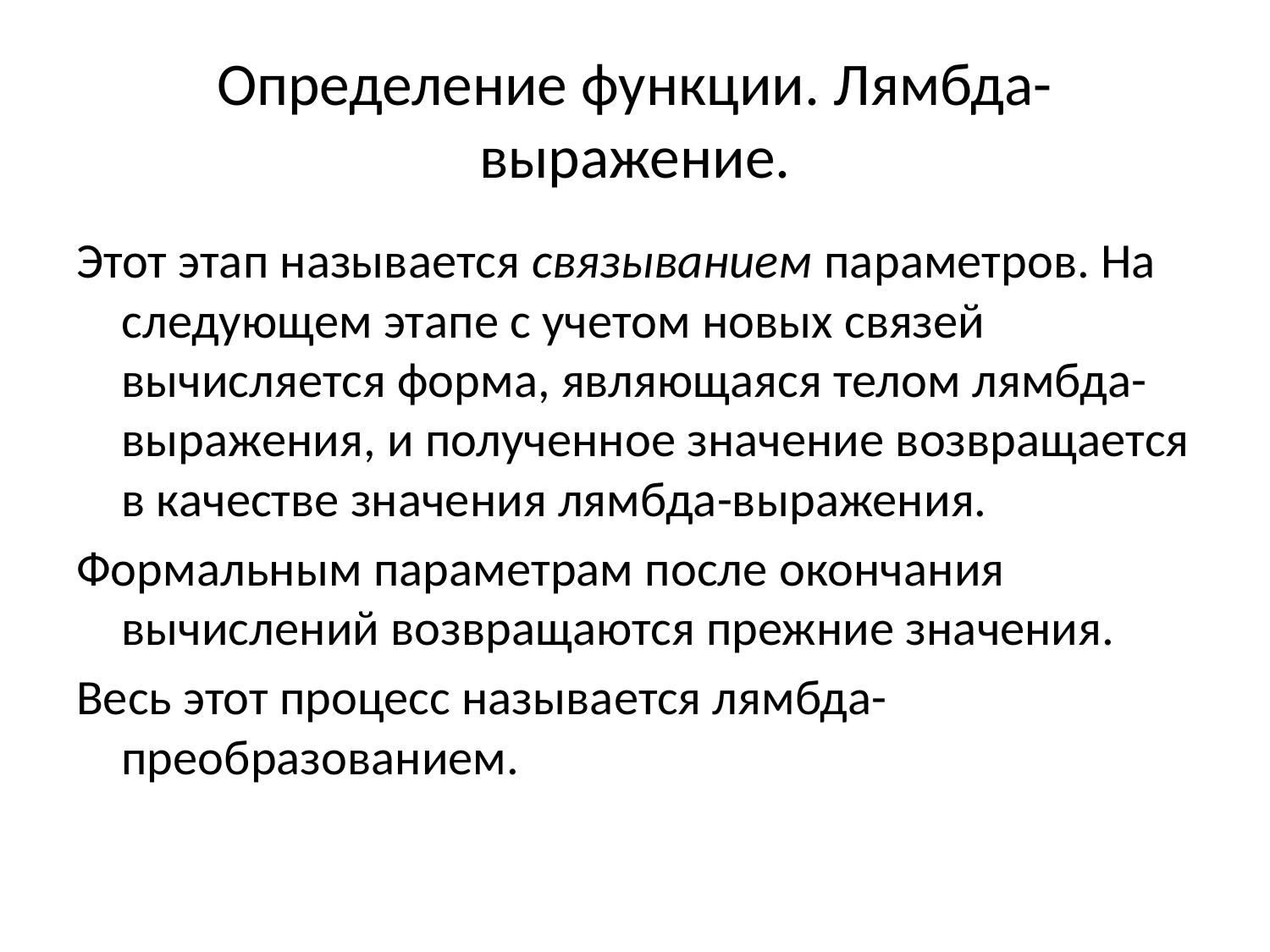

# Определение функции. Лямбда-выражение.
Этот этап называется связыванием параметров. На следующем этапе с учетом новых связей вычисляется форма, являющаяся телом лямбда-выражения, и полученное значение возвращается в качестве значения лямбда-выражения.
Формальным параметрам после окончания вычислений возвращаются прежние значения.
Весь этот процесс называется лямбда-преобразованием.